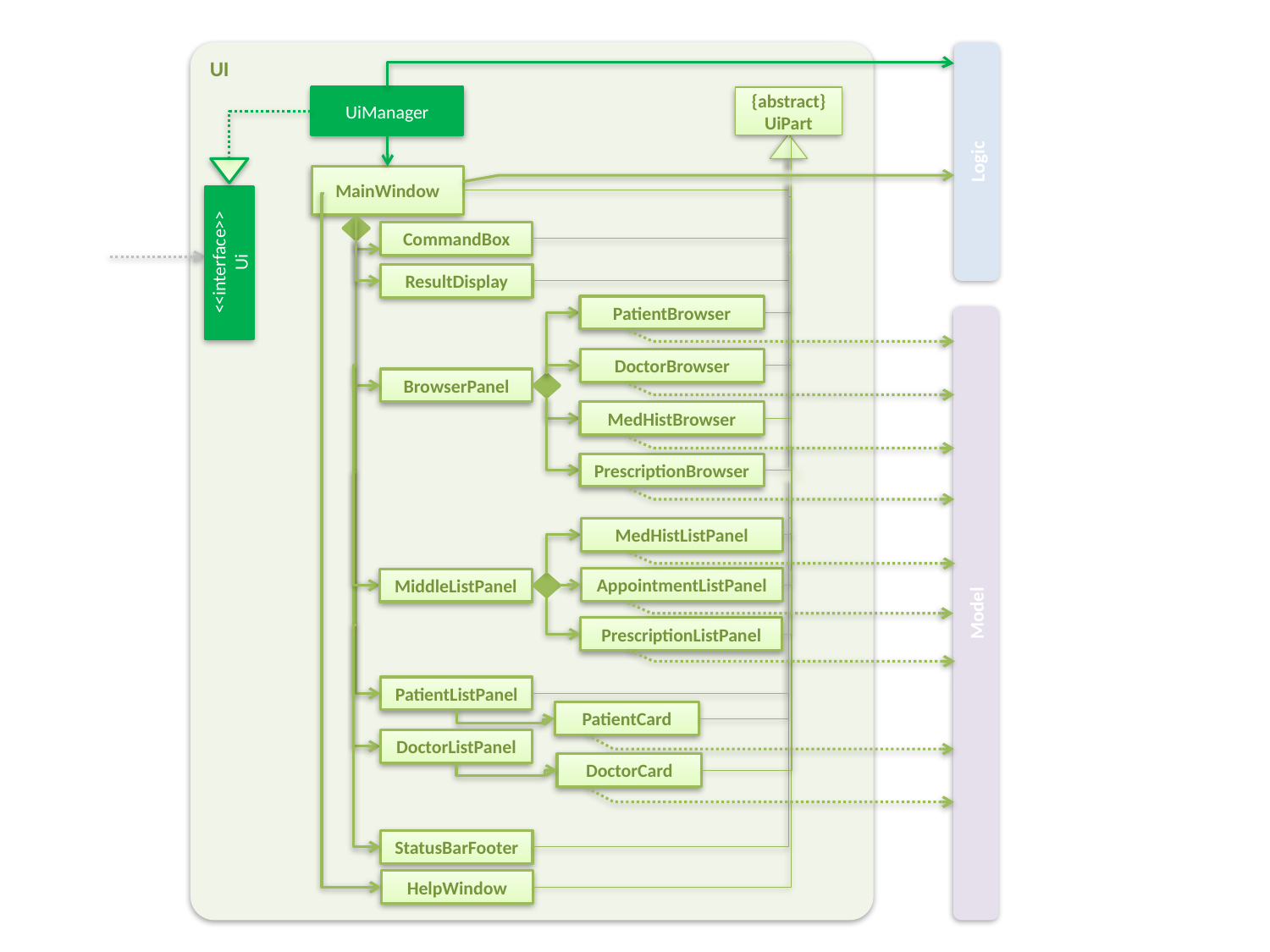

UI
UiManager
{abstract}
UiPart

Logic

MainWindow

CommandBox
<<interface>>
Ui
ResultDisplay
PatientBrowser

DoctorBrowser
BrowserPanel

MedHistBrowser

PrescriptionBrowser

MedHistListPanel

AppointmentListPanel
MiddleListPanel

Model

PrescriptionListPanel

PatientListPanel
PatientCard
DoctorListPanel

DoctorCard

StatusBarFooter
HelpWindow